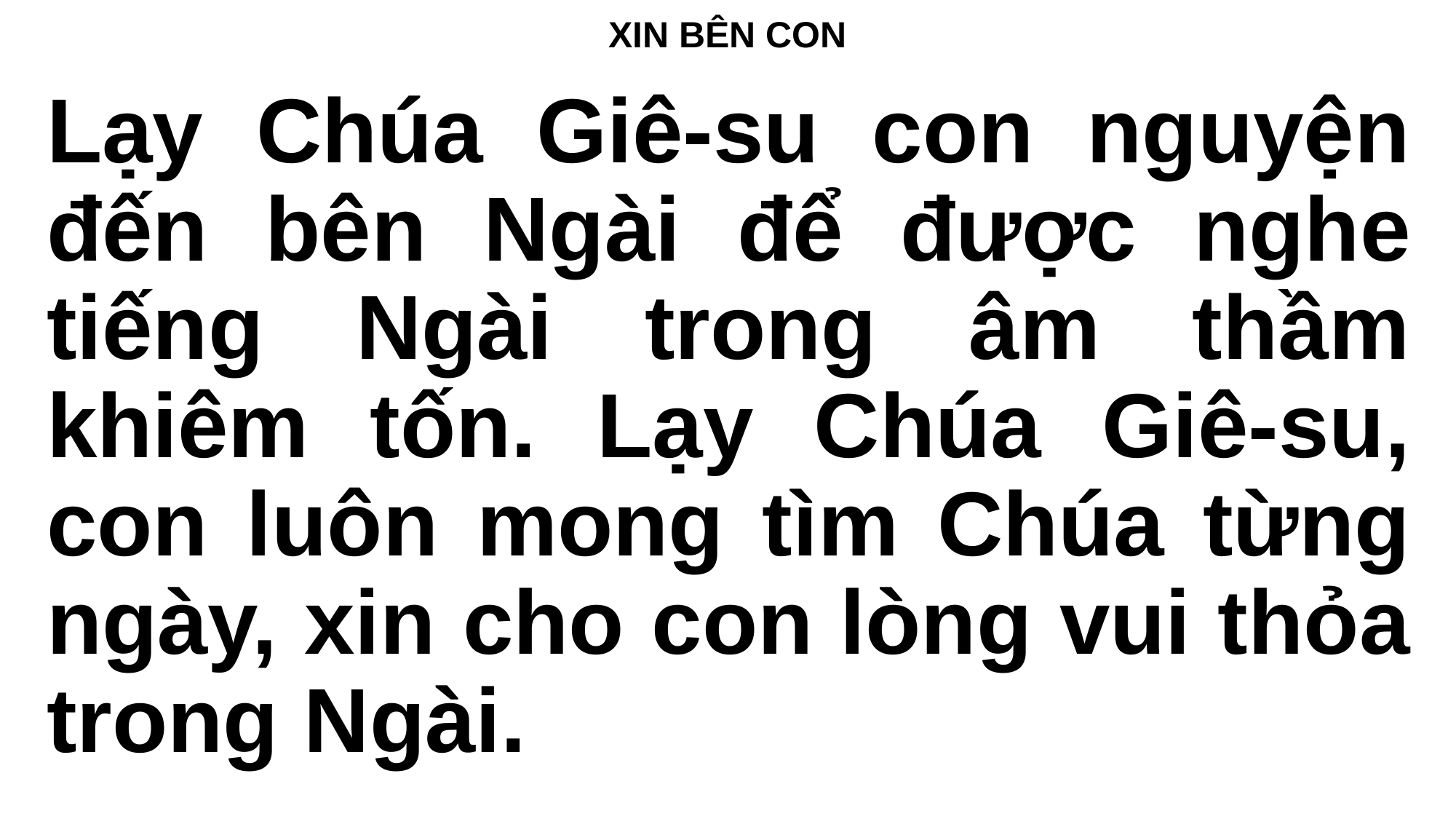

XIN BÊN CON
Lạy Chúa Giê-su con nguyện đến bên Ngài để được nghe tiếng Ngài trong âm thầm khiêm tốn. Lạy Chúa Giê-su, con luôn mong tìm Chúa từng ngày, xin cho con lòng vui thỏa trong Ngài.